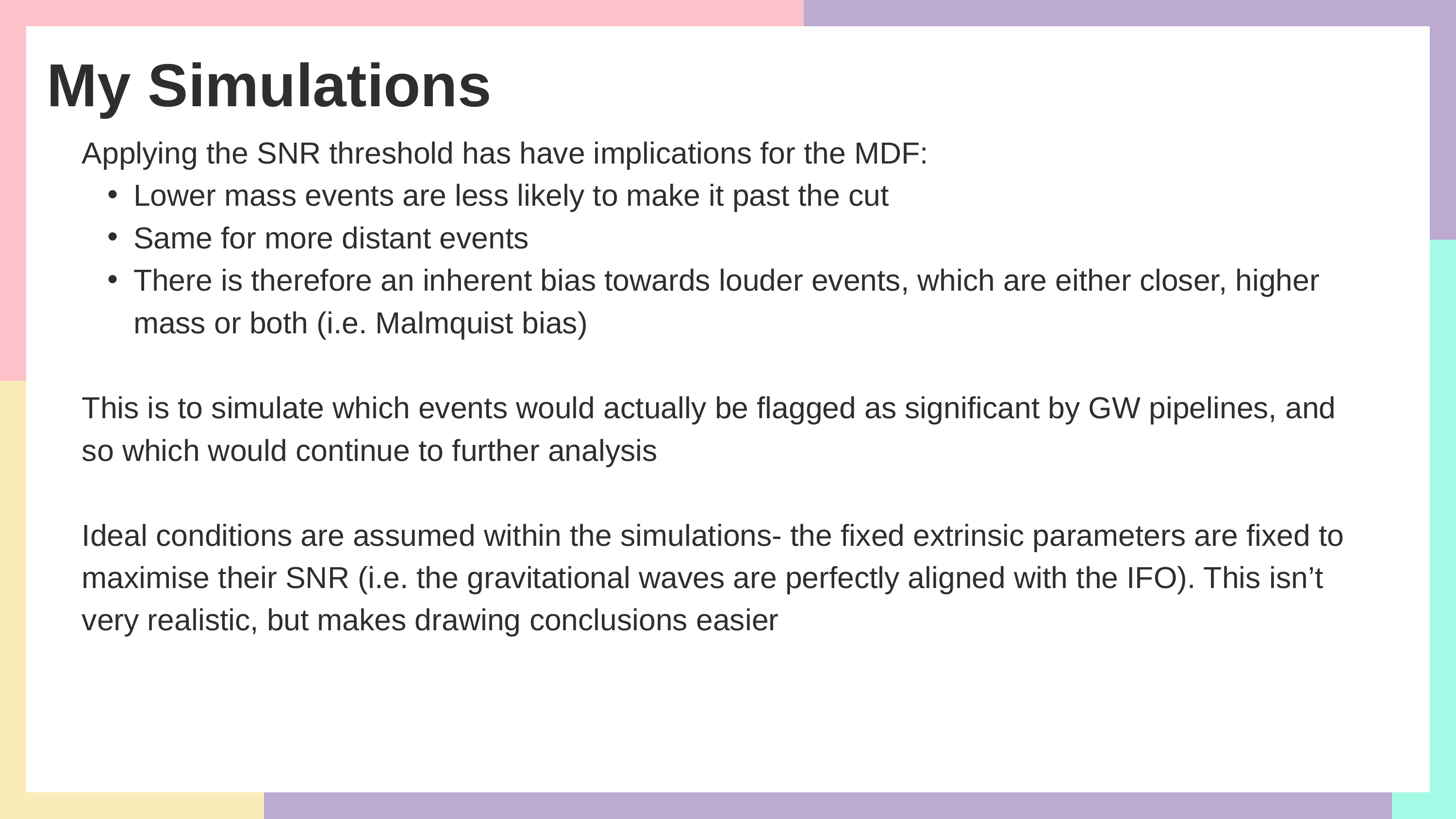

My Simulations
Applying the SNR threshold has have implications for the MDF:
Lower mass events are less likely to make it past the cut
Same for more distant events
There is therefore an inherent bias towards louder events, which are either closer, higher mass or both (i.e. Malmquist bias)

This is to simulate which events would actually be flagged as significant by GW pipelines, and so which would continue to further analysis

Ideal conditions are assumed within the simulations- the fixed extrinsic parameters are fixed to maximise their SNR (i.e. the gravitational waves are perfectly aligned with the IFO). This isn’t very realistic, but makes drawing conclusions easier